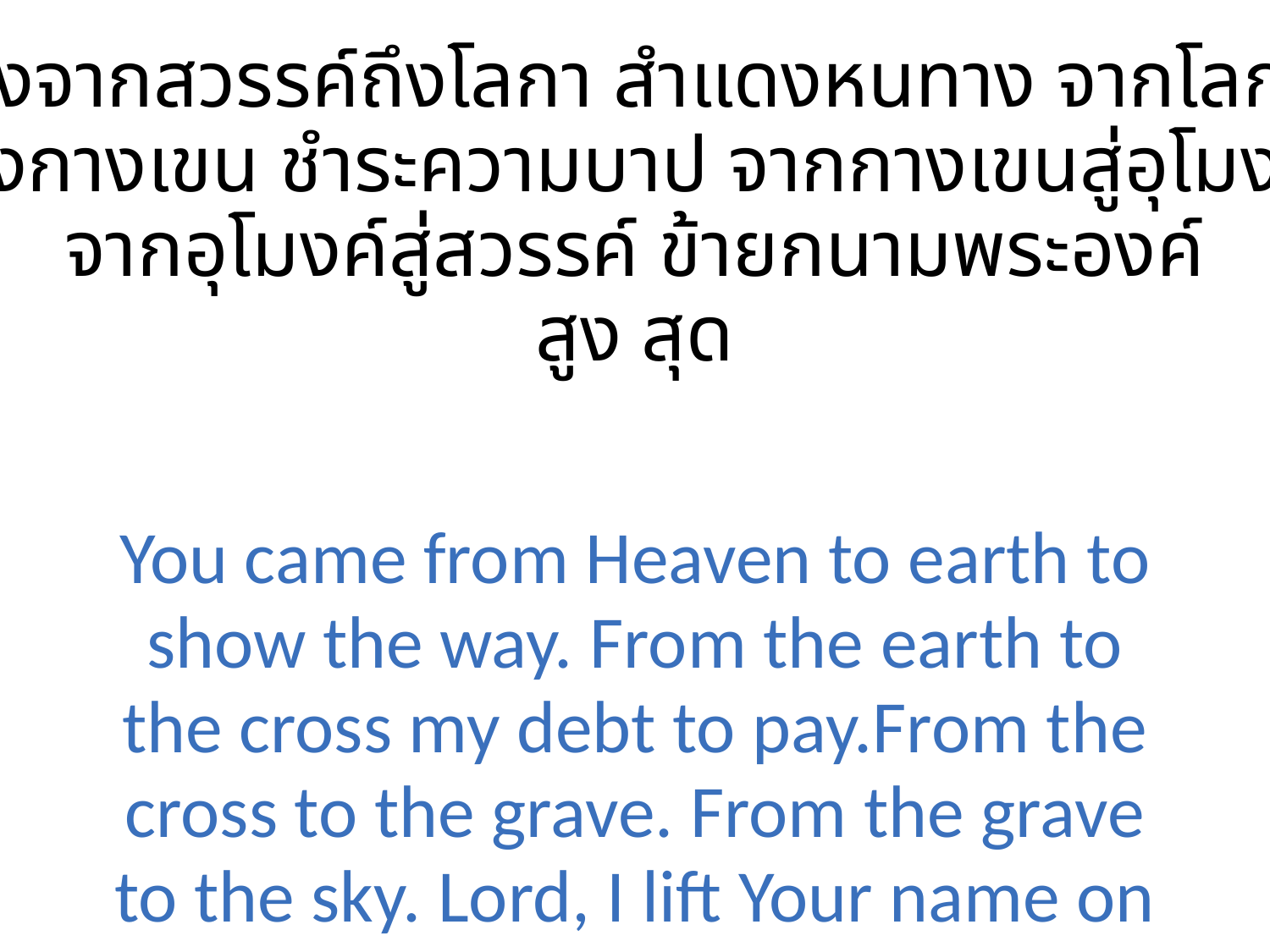

ลงจากสวรรค์ถึงโลกา สำแดงหนทาง จากโลกา
ถึงกางเขน ชำระความบาป จากกางเขนสู่อุโมงค์
จากอุโมงค์สู่สวรรค์ ข้ายกนามพระองค์
สูง สุด
You came from Heaven to earth to show the way. From the earth to the cross my debt to pay.From the cross to the grave. From the grave to the sky. Lord, I lift Your name on high.